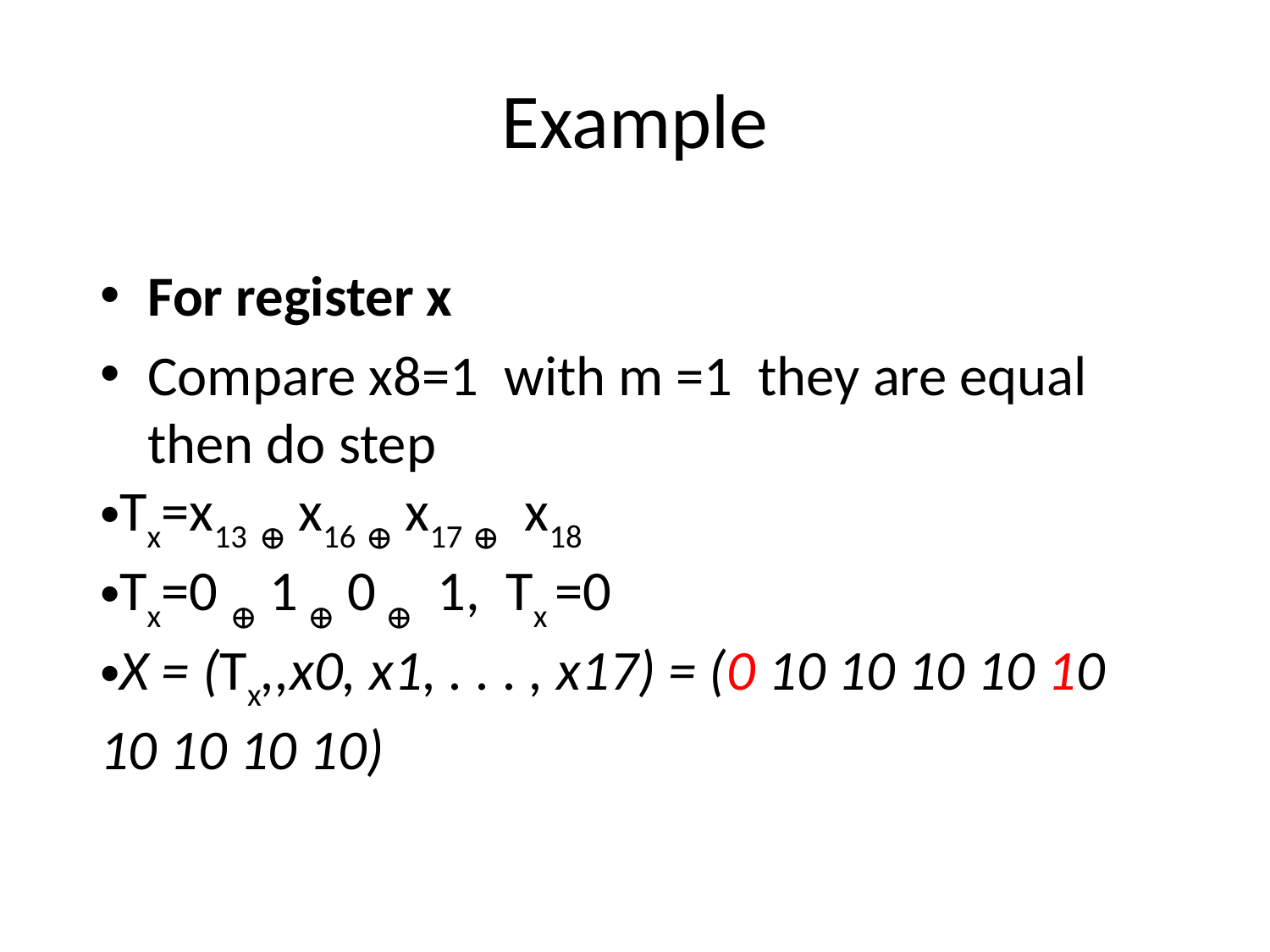

# Example
For register x
Compare x8=1  with m =1  they are equal then do step
Tx=x13 ⊕ x16 ⊕ x17 ⊕  x18
Tx=0 ⊕ 1 ⊕ 0 ⊕  1,  Tx =0
X = (Tx,,x0, x1, . . . , x17) = (0 10 10 10 10 10 10 10 10 10)